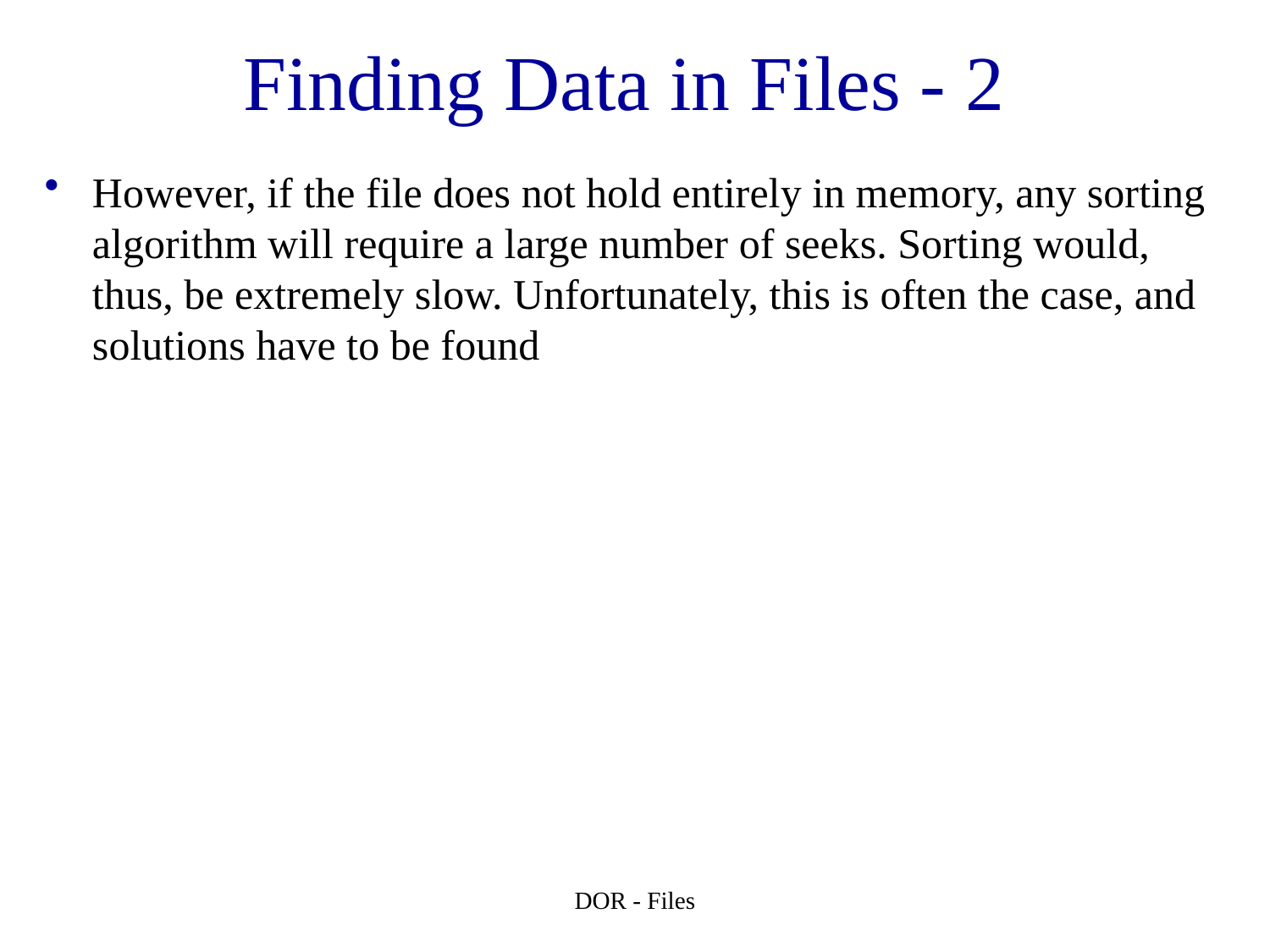

# Finding Data in Files - 2
However, if the file does not hold entirely in memory, any sorting algorithm will require a large number of seeks. Sorting would, thus, be extremely slow. Unfortunately, this is often the case, and solutions have to be found
DOR - Files